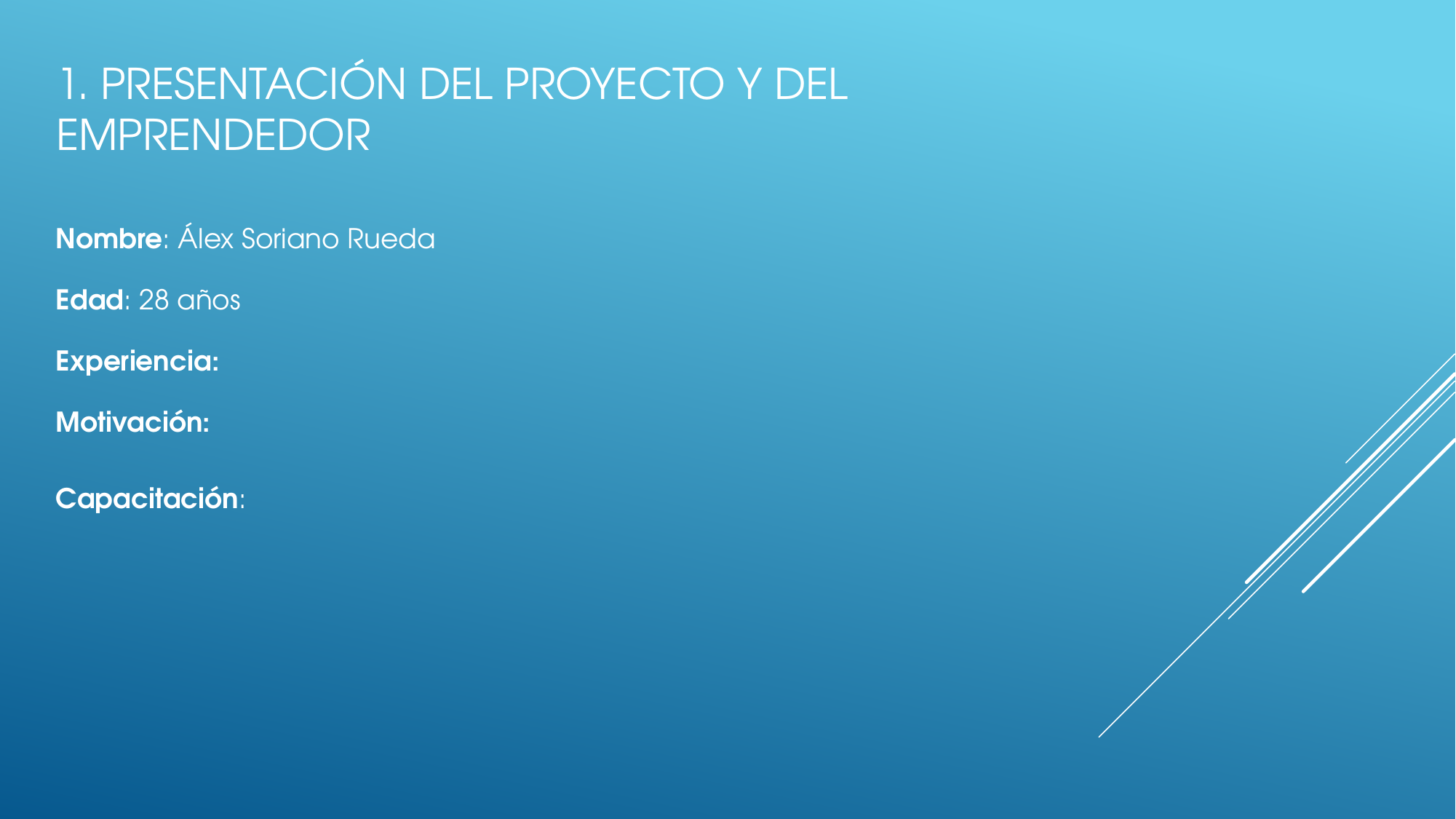

# 1. Presentación del proyecto y del emprendedor
Nombre: Álex Soriano Rueda
Edad: 28 años
Experiencia:
Motivación:
Capacitación: